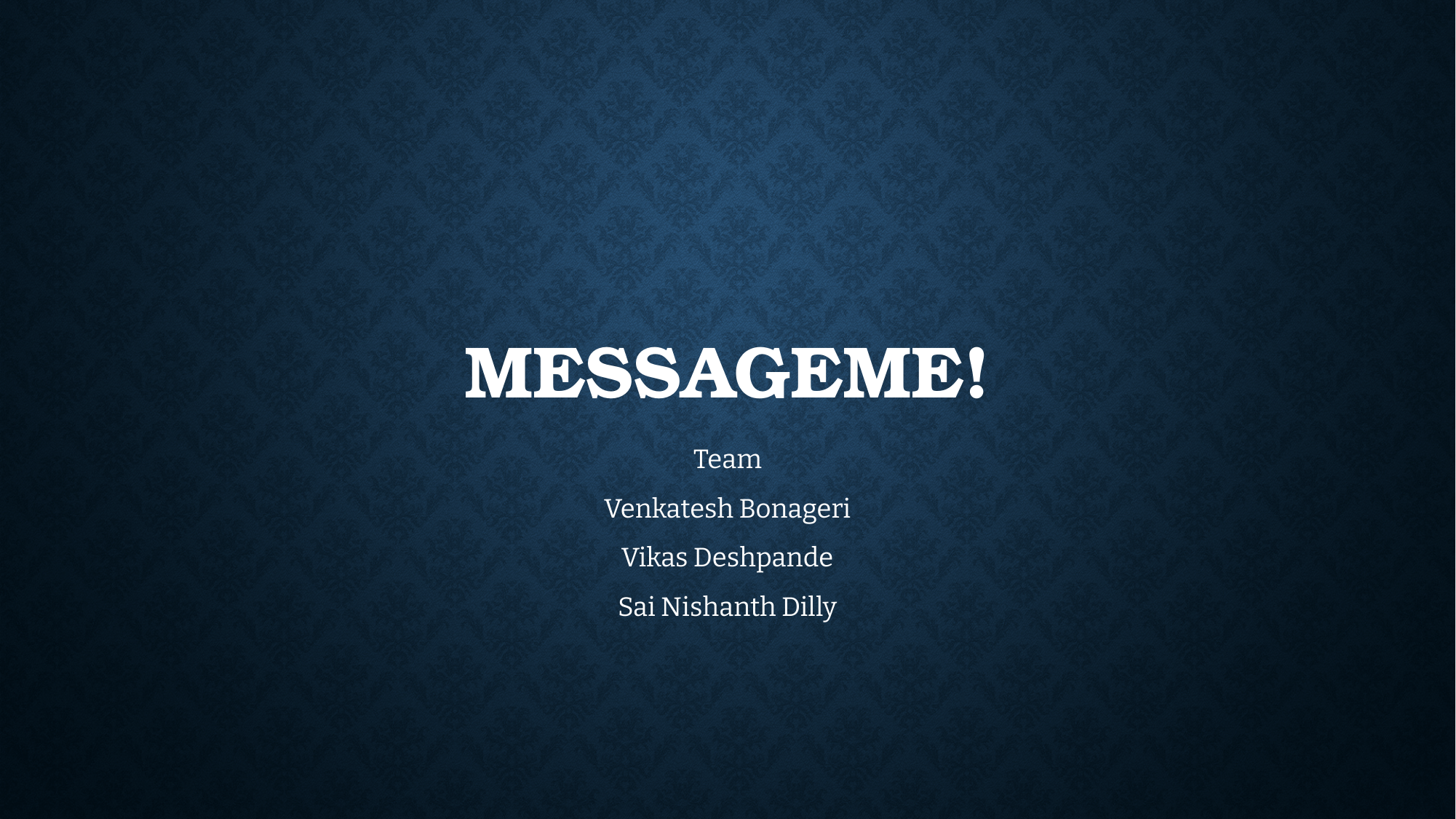

# mESSAGEme!
Team
Venkatesh Bonageri
Vikas Deshpande
Sai Nishanth Dilly